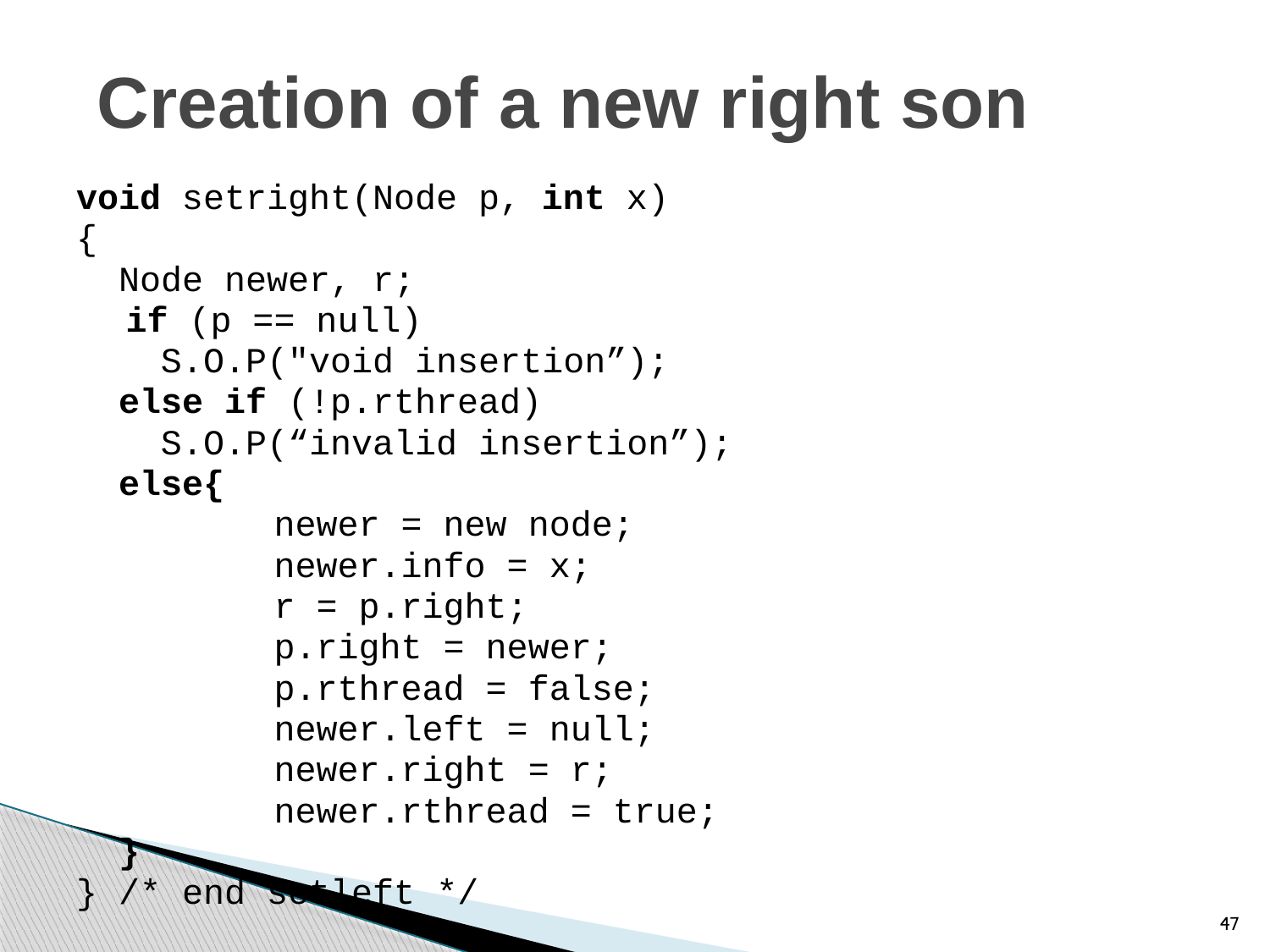

# Creation of a new right son
void setright(Node p, int x)
{
  Node newer, r;
	if (p == null)
    S.O.P("void insertion”);
  else if (!p.rthread)
    S.O.P(“invalid insertion”);
  else{
 		 newer = new node;
		 newer.info = x;
		 r = p.right;
		 p.right = newer;
		 p.rthread = false;
		 newer.left = null;
		 newer.right = r;
		 newer.rthread = true;
  }
} /* end setleft */
47